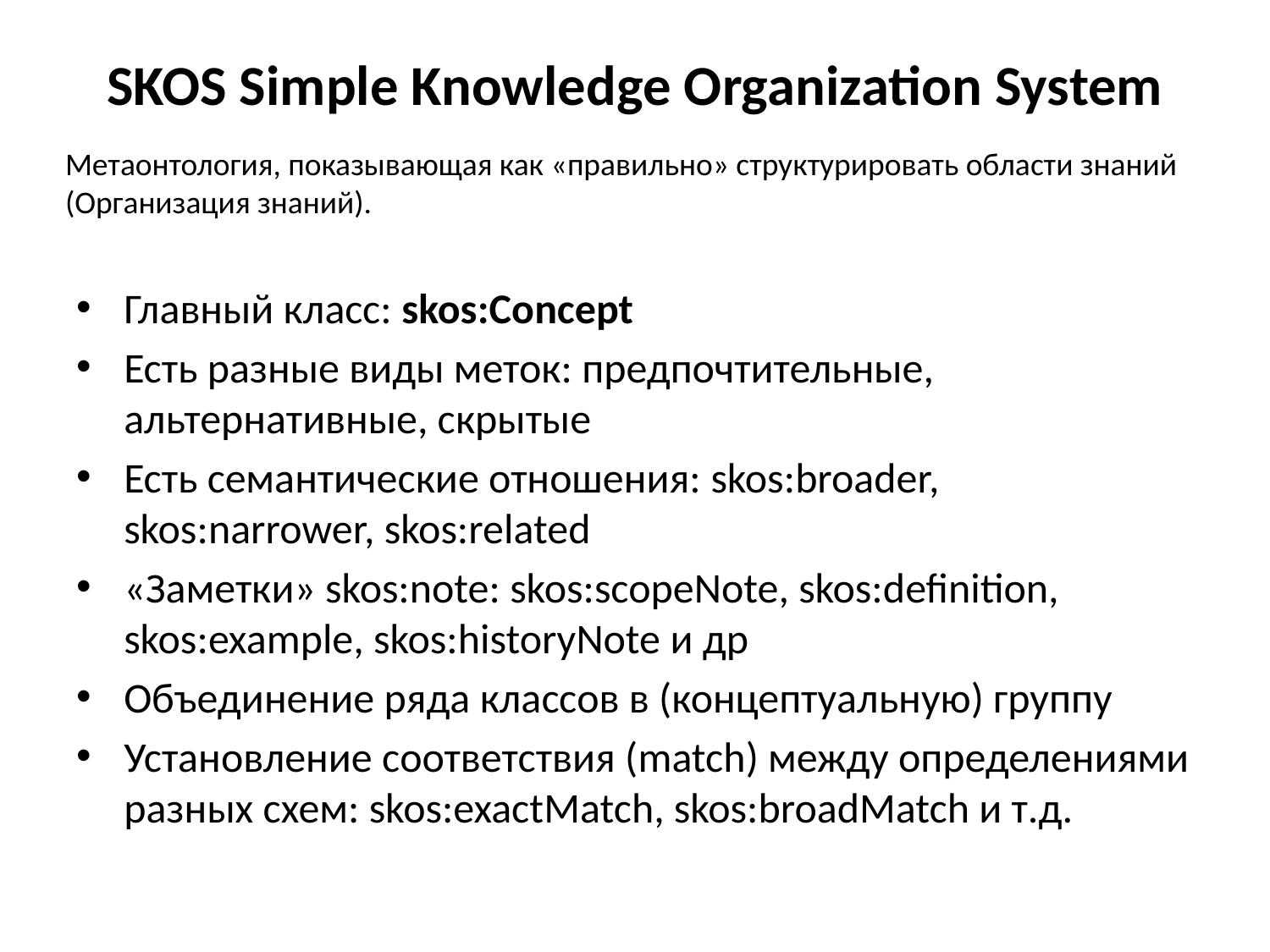

# SKOS Simple Knowledge Organization System
Метаонтология, показывающая как «правильно» структурировать области знаний (Организация знаний).
Главный класс: skos:Concept
Есть разные виды меток: предпочтительные, альтернативные, скрытые
Есть семантические отношения: skos:broader, skos:narrower, skos:related
«Заметки» skos:note: skos:scopeNote, skos:definition, skos:example, skos:historyNote и др
Объединение ряда классов в (концептуальную) группу
Установление соответствия (match) между определениями разных схем: skos:exactMatch, skos:broadMatch и т.д.